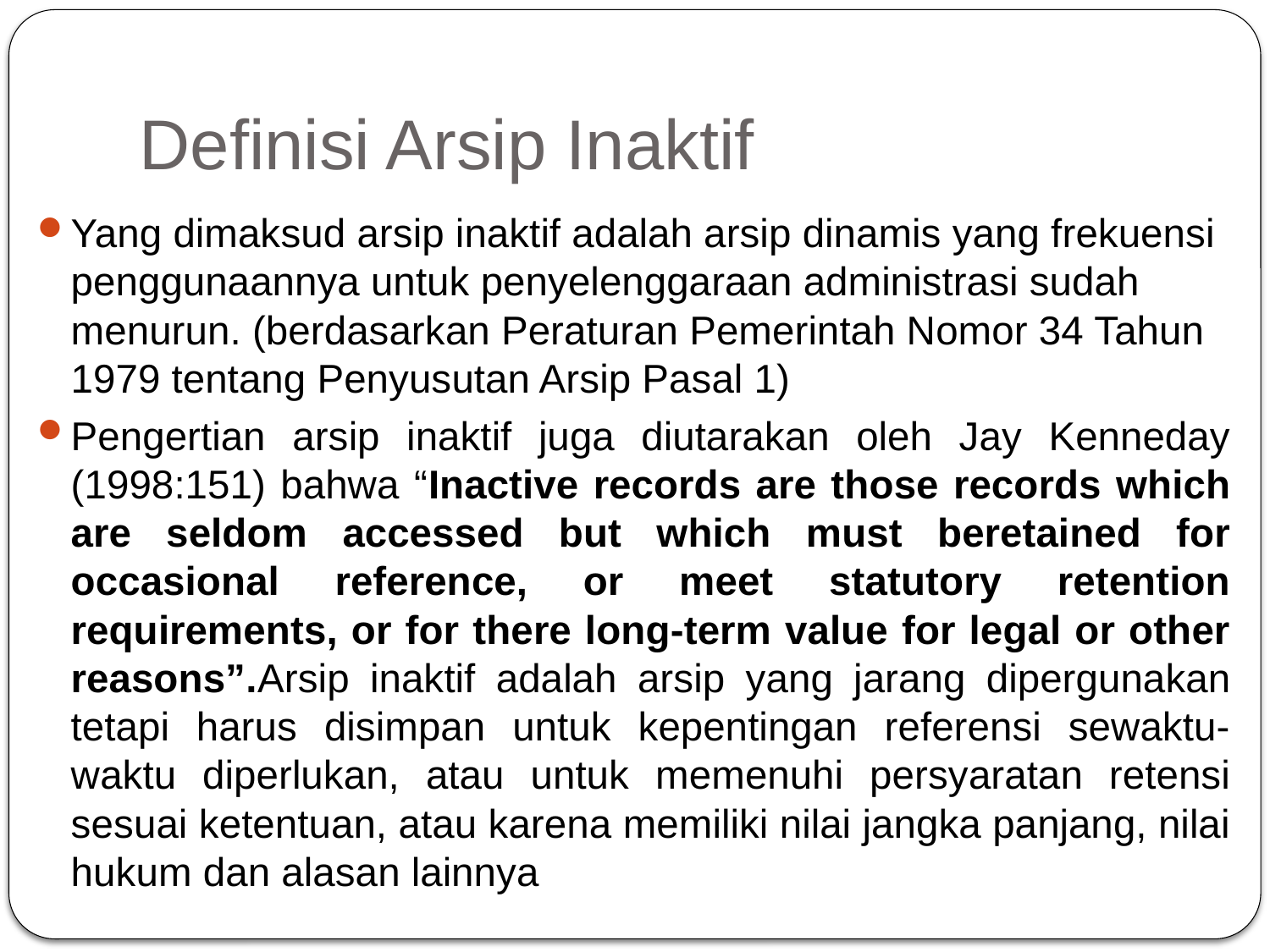

# Definisi Arsip Inaktif
Yang dimaksud arsip inaktif adalah arsip dinamis yang frekuensi penggunaannya untuk penyelenggaraan administrasi sudah menurun. (berdasarkan Peraturan Pemerintah Nomor 34 Tahun 1979 tentang Penyusutan Arsip Pasal 1)
Pengertian arsip inaktif juga diutarakan oleh Jay Kenneday (1998:151) bahwa “Inactive records are those records which are seldom accessed but which must beretained for occasional reference, or meet statutory retention requirements, or for there long-term value for legal or other reasons”.Arsip inaktif adalah arsip yang jarang dipergunakan tetapi harus disimpan untuk kepentingan referensi sewaktu-waktu diperlukan, atau untuk memenuhi persyaratan retensi sesuai ketentuan, atau karena memiliki nilai jangka panjang, nilai hukum dan alasan lainnya